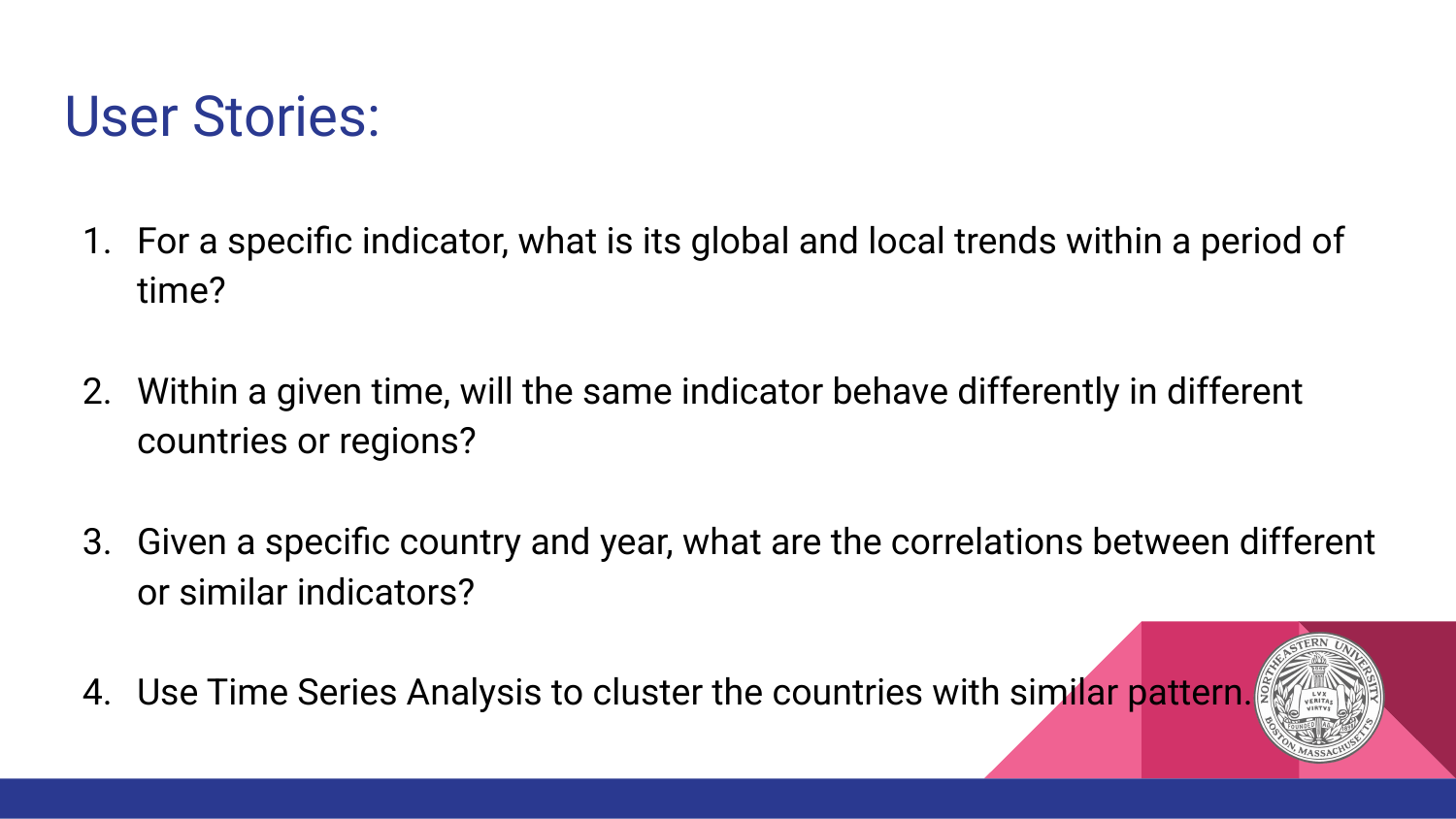

# User Stories:
For a specific indicator, what is its global and local trends within a period of time?

Within a given time, will the same indicator behave differently in different countries or regions?

Given a specific country and year, what are the correlations between different or similar indicators?

Use Time Series Analysis to cluster the countries with similar pattern.